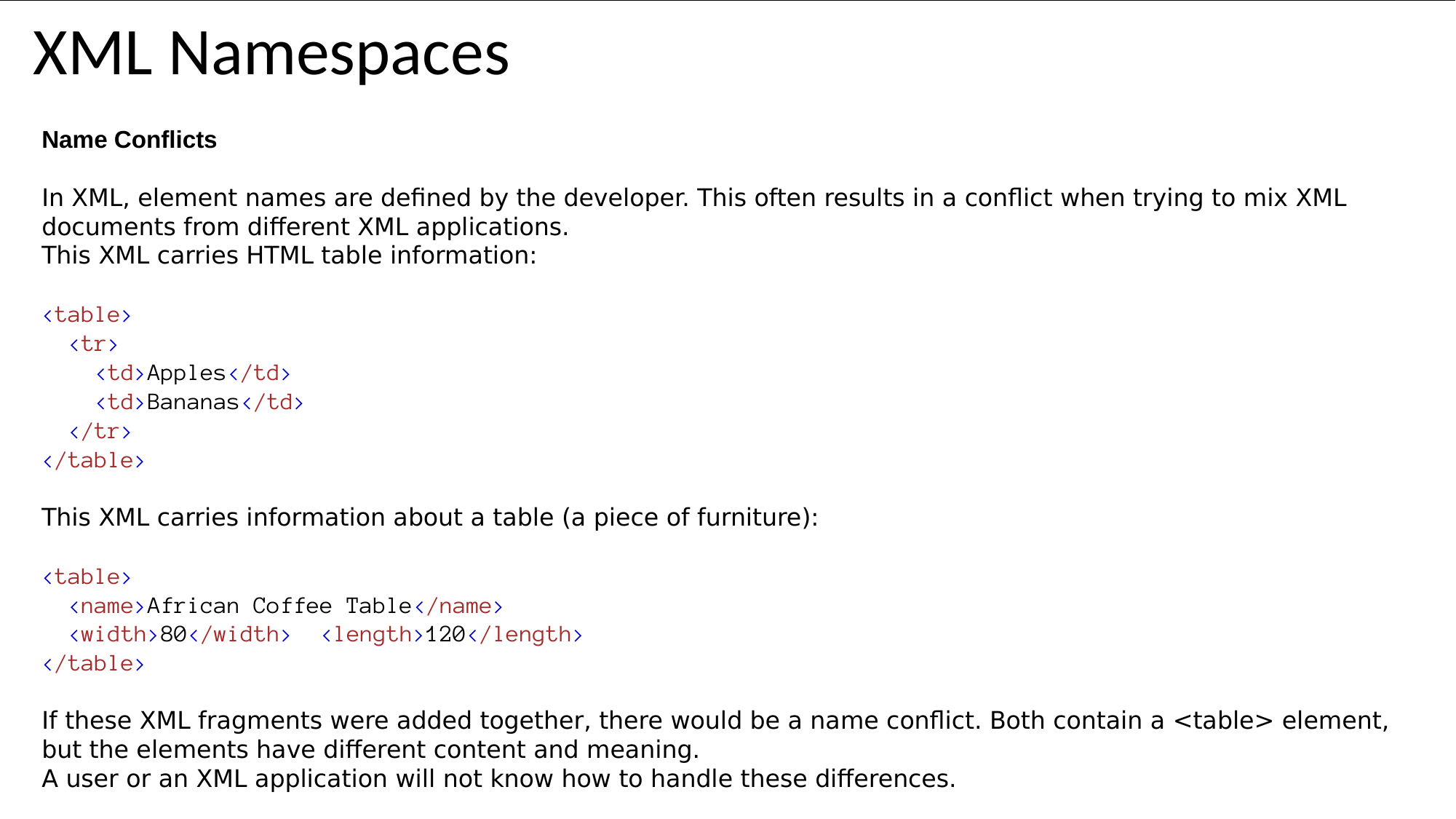

# XML Namespaces
Name Conflicts

In XML, element names are defined by the developer. This often results in a conflict when trying to mix XML documents from different XML applications.
This XML carries HTML table information:

<table>
  <tr>
    <td>Apples</td>
    <td>Bananas</td>
  </tr>
</table>

This XML carries information about a table (a piece of furniture):

<table>
  <name>African Coffee Table</name>
  <width>80</width>  <length>120</length>
</table>

If these XML fragments were added together, there would be a name conflict. Both contain a <table> element, but the elements have different content and meaning.
A user or an XML application will not know how to handle these differences.